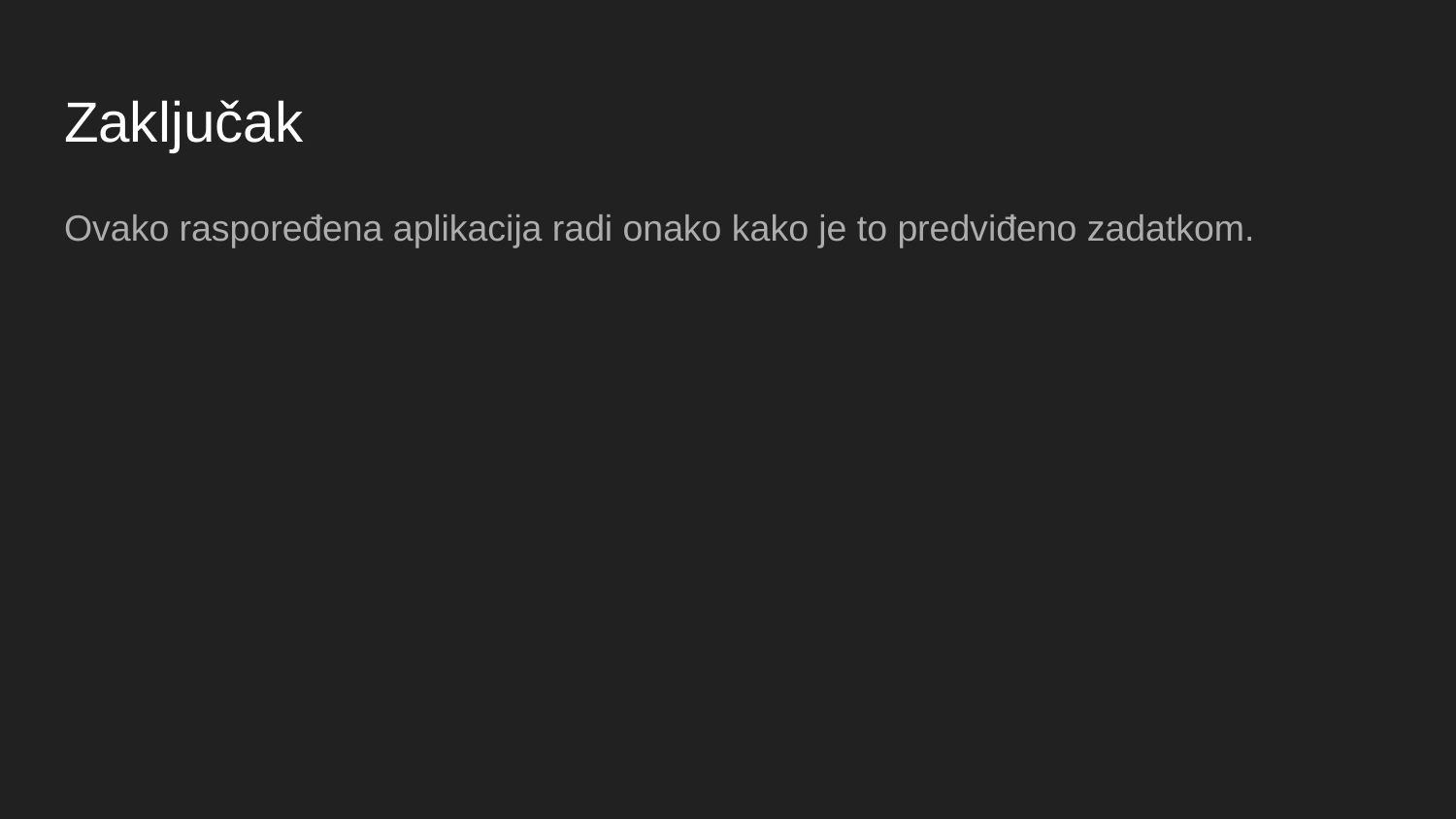

# Zaključak
Ovako raspoređena aplikacija radi onako kako je to predviđeno zadatkom.